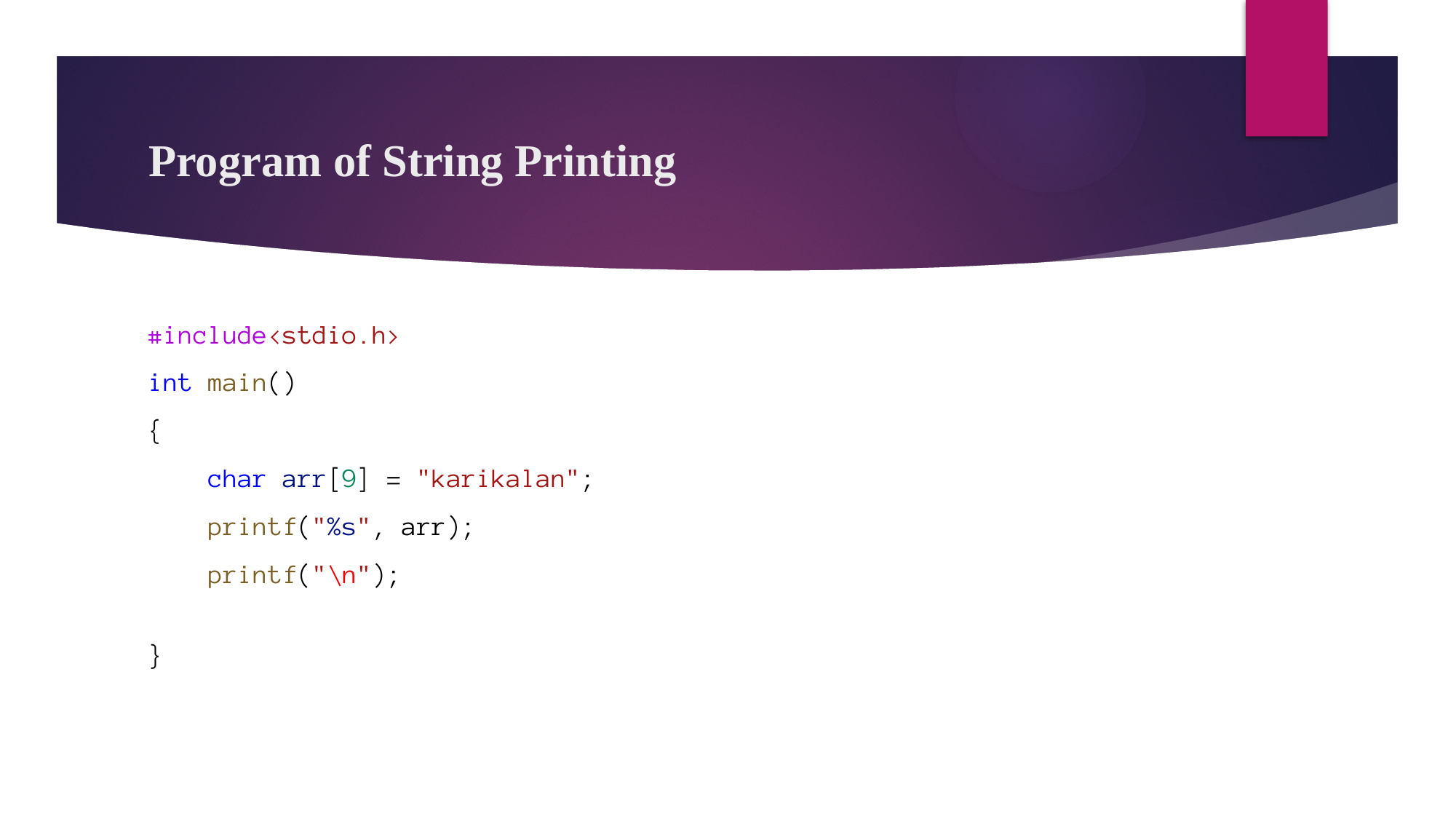

# Program of String Printing
#include<stdio.h>
int main()
{
    char arr[9] = "karikalan";
    printf("%s", arr);
    printf("\n");
}